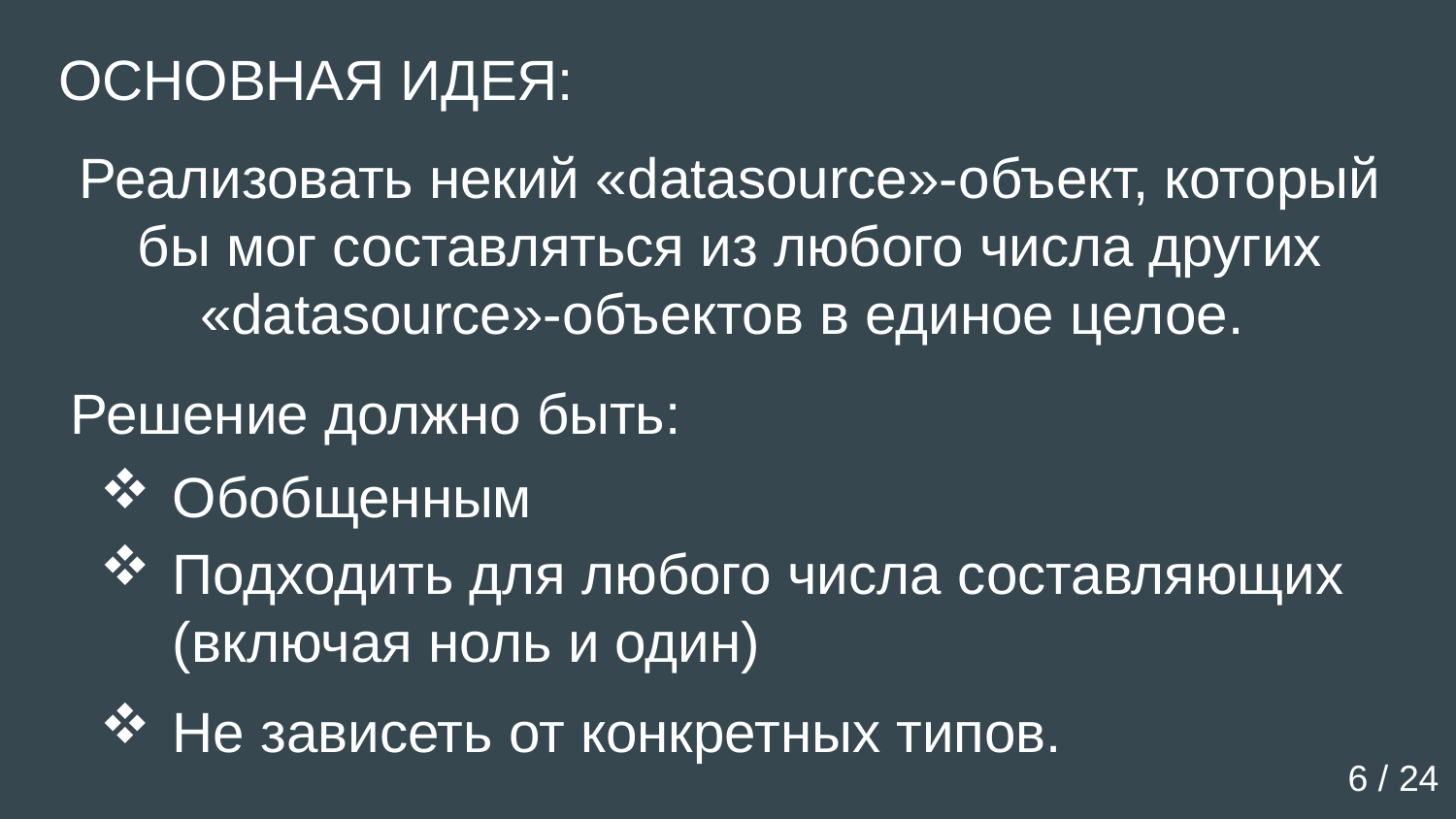

ОСНОВНАЯ ИДЕЯ:
Реализовать некий «datasource»-объект, который бы мог составляться из любого числа других «datasource»-объектов в единое целое.
Решение должно быть:
Обобщенным
Подходить для любого числа составляющих (включая ноль и один)
Не зависеть от конкретных типов.
6 / 24